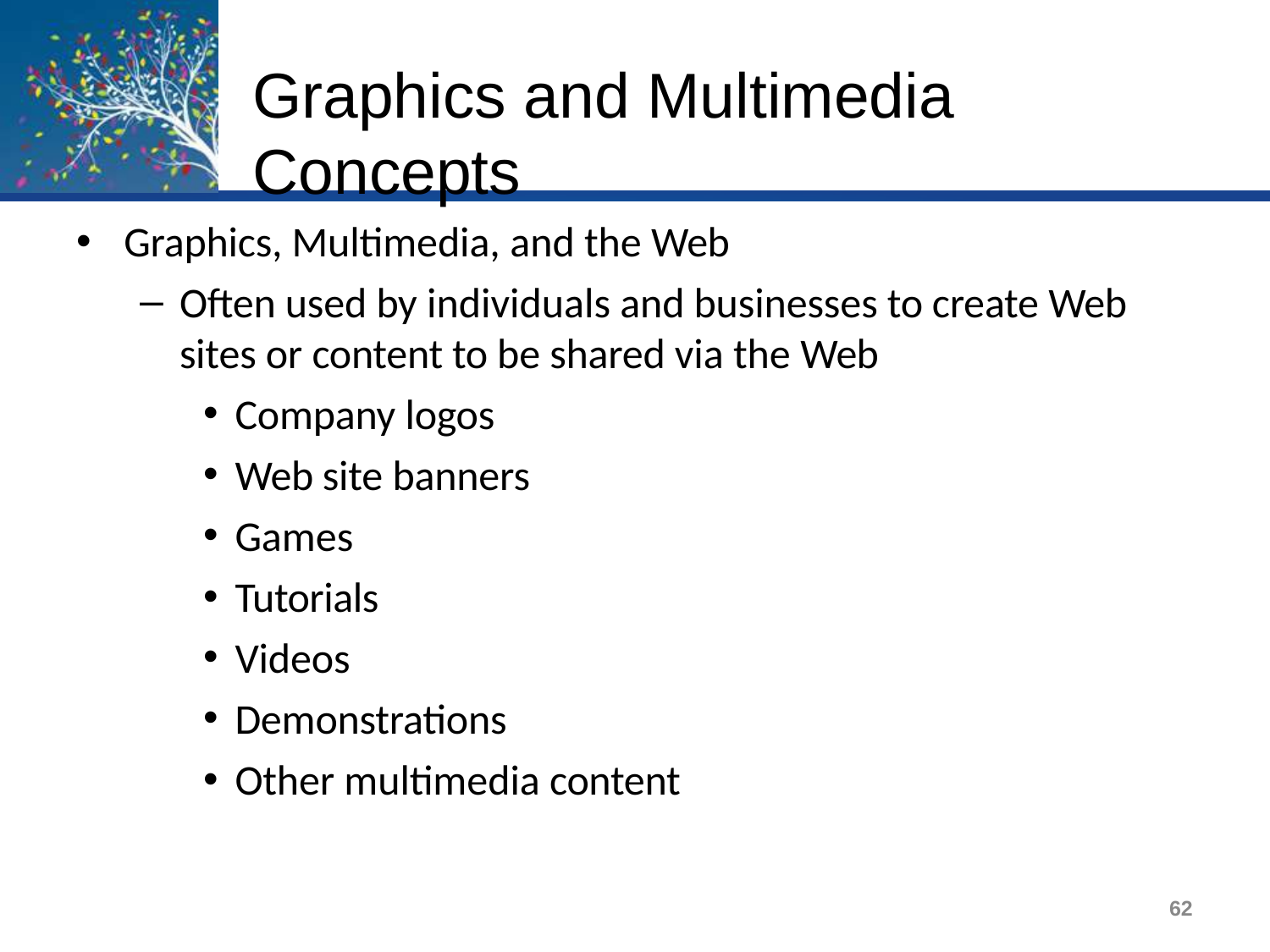

# Graphics and Multimedia Concepts
Graphics, Multimedia, and the Web
Often used by individuals and businesses to create Web
sites or content to be shared via the Web
Company logos
Web site banners
Games
Tutorials
Videos
Demonstrations
Other multimedia content
62